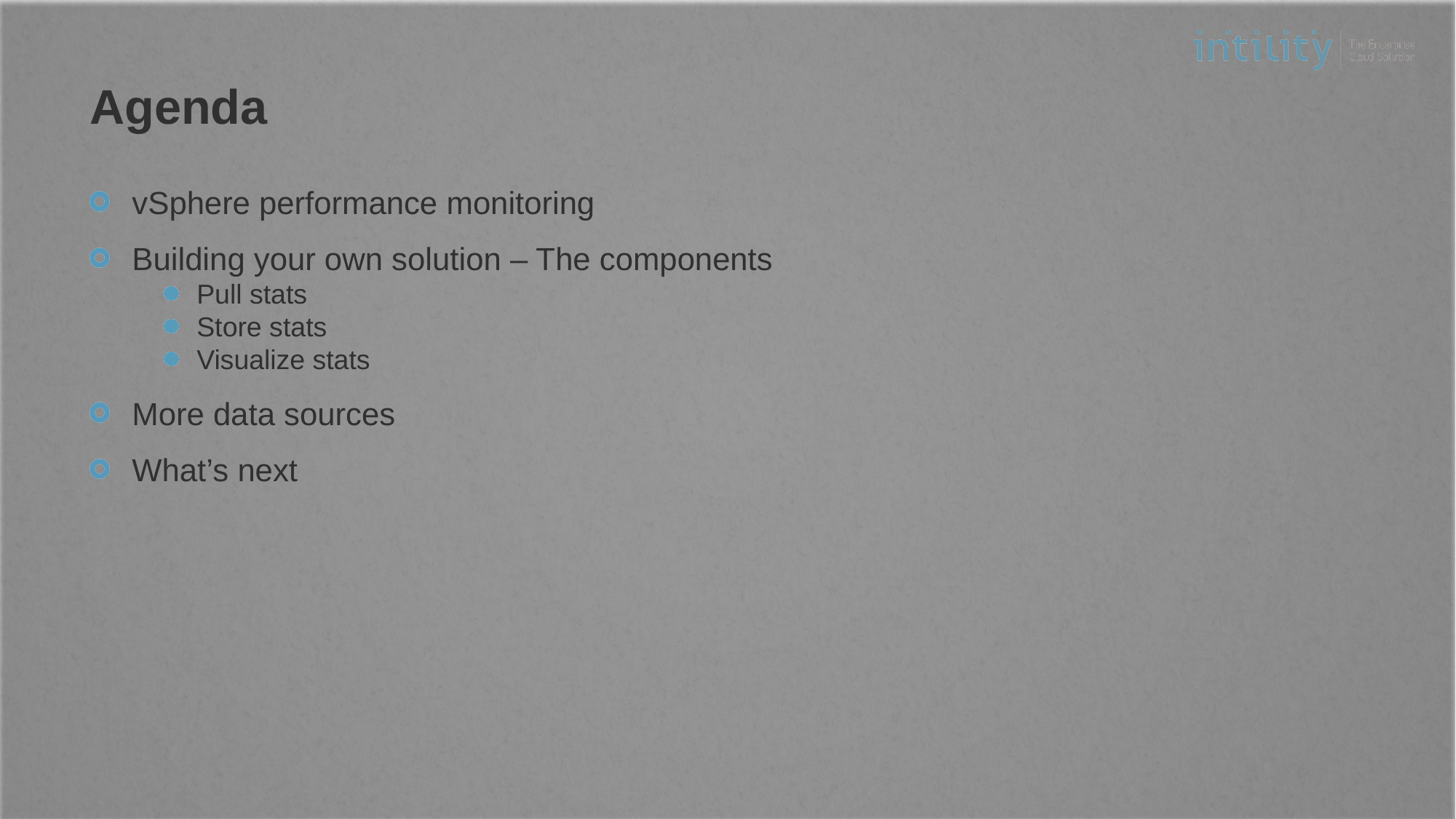

# Agenda
vSphere performance monitoring
Building your own solution – The components
Pull stats
Store stats
Visualize stats
More data sources
What’s next